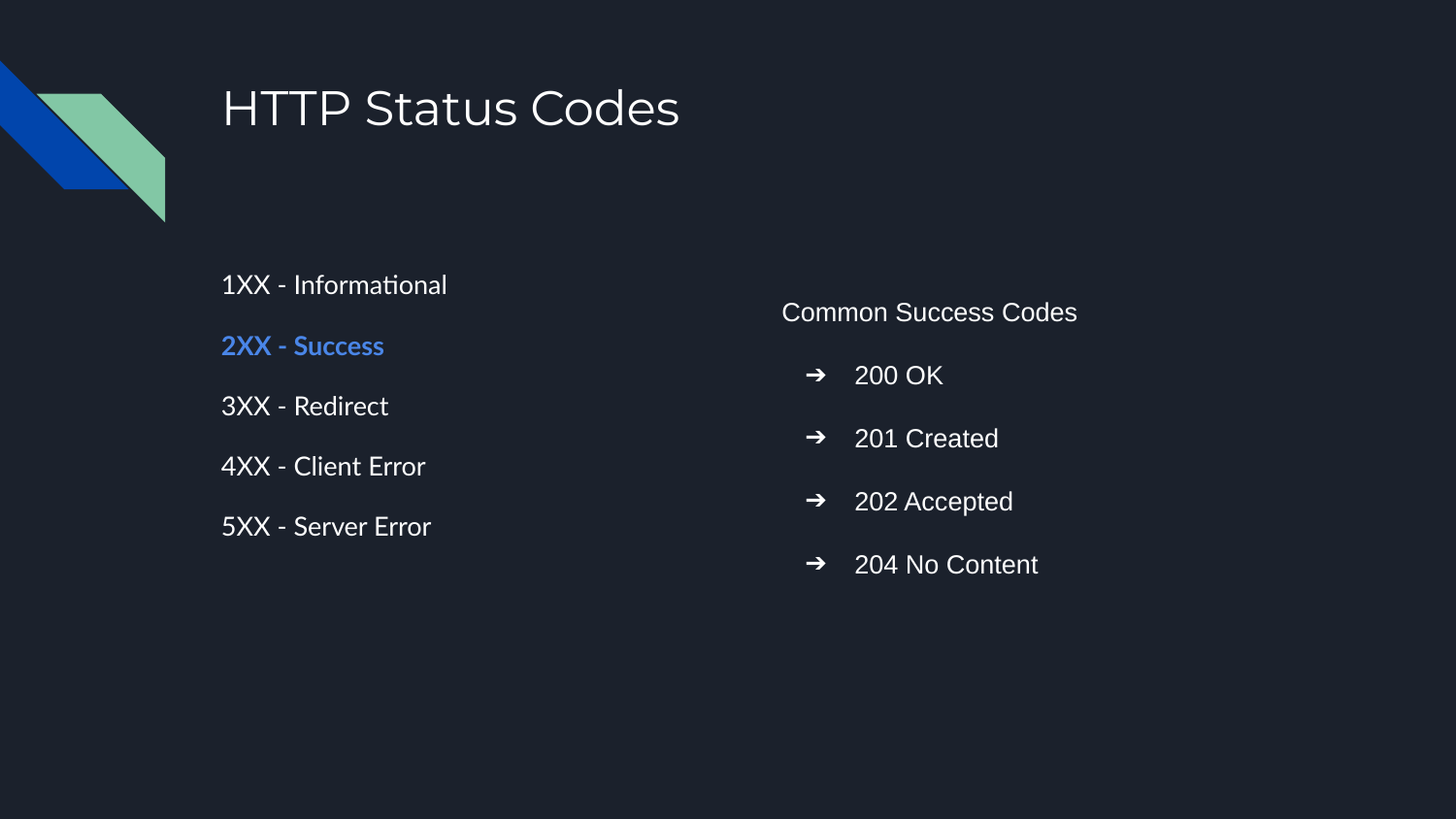

# HTTP Status Codes
1XX - Informational
2XX - Success
3XX - Redirect
4XX - Client Error
5XX - Server Error
Common Success Codes
200 OK
201 Created
202 Accepted
204 No Content